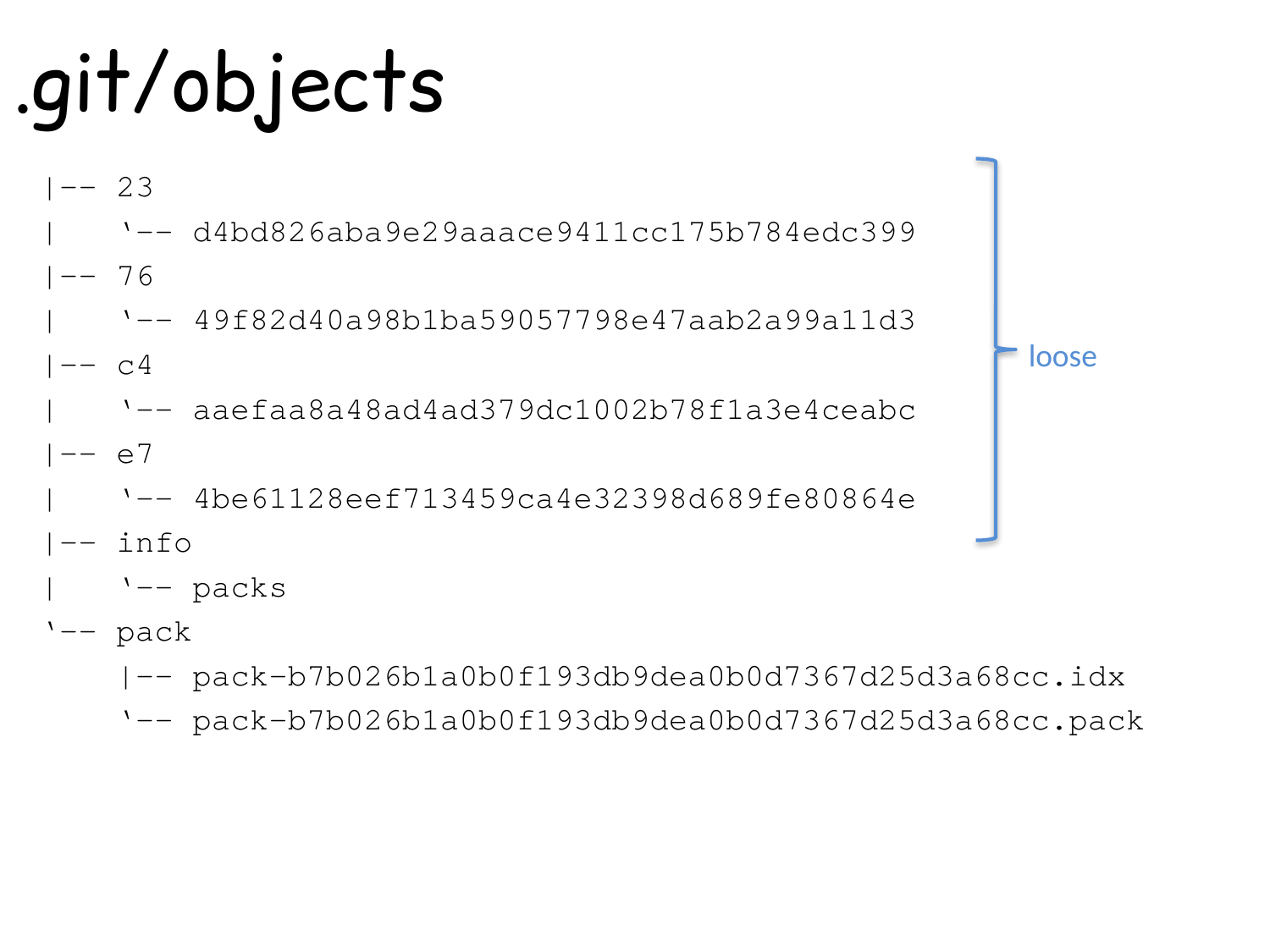

# .git/objects
|-- 23
|   ‘-- d4bd826aba9e29aaace9411cc175b784edc399
|-- 76
|   ‘-- 49f82d40a98b1ba59057798e47aab2a99a11d3
|-- c4
|   ‘-- aaefaa8a48ad4ad379dc1002b78f1a3e4ceabc
|-- e7
|   ‘-- 4be61128eef713459ca4e32398d689fe80864e
|-- info
|   ‘-- packs
‘-- pack
    |-- pack-b7b026b1a0b0f193db9dea0b0d7367d25d3a68cc.idx
    ‘-- pack-b7b026b1a0b0f193db9dea0b0d7367d25d3a68cc.pack

loose